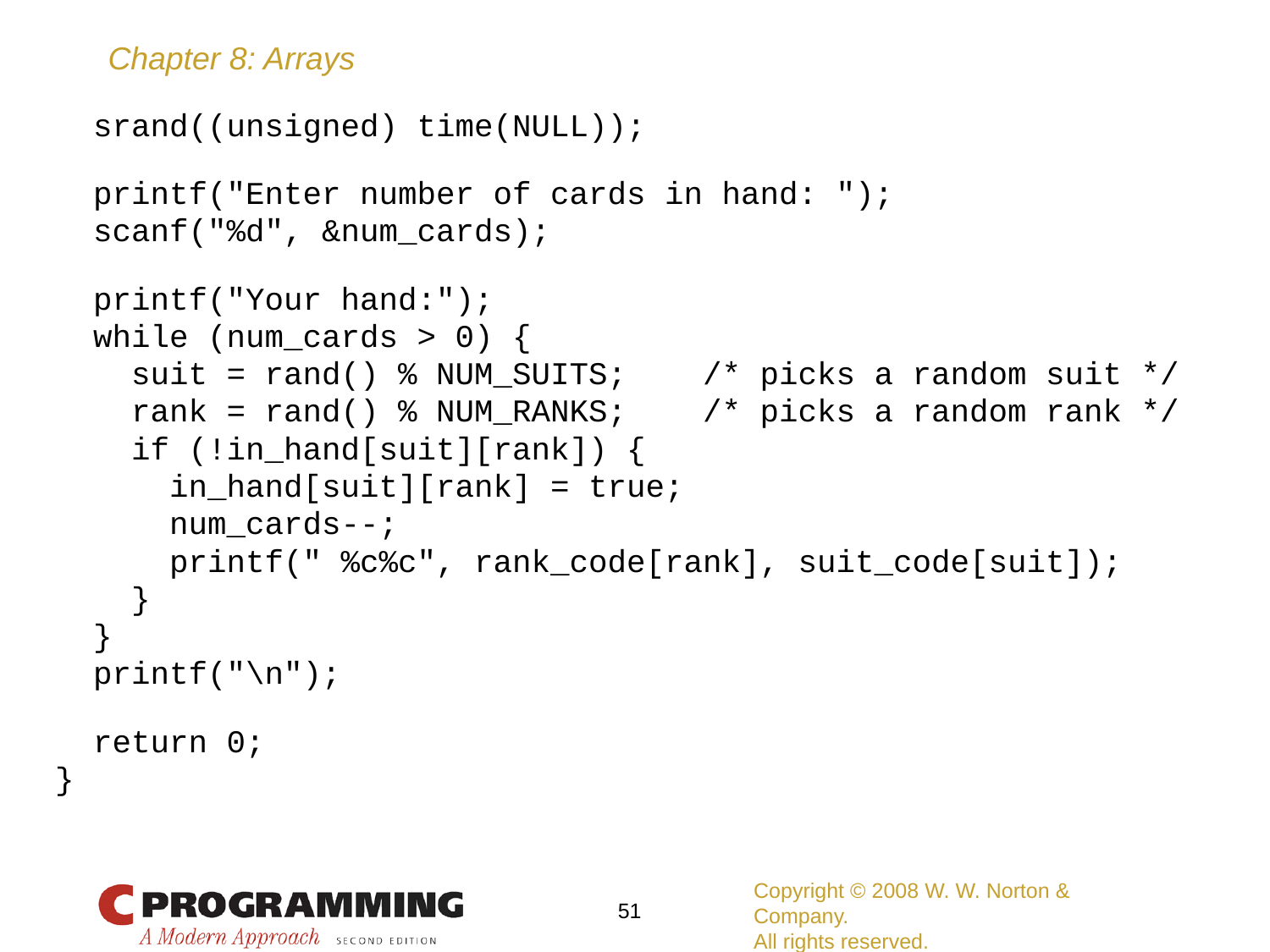

srand((unsigned) time(NULL));

  printf("Enter number of cards in hand: ");
  scanf("%d", &num_cards);

  printf("Your hand:");
  while (num_cards > 0) {
    suit = rand() % NUM_SUITS;    /* picks a random suit */
    rank = rand() % NUM_RANKS;    /* picks a random rank */
    if (!in_hand[suit][rank]) {
      in_hand[suit][rank] = true;
      num_cards--;
      printf(" %c%c", rank_code[rank], suit_code[suit]);
    }
  }
  printf("\n");

  return 0;
}
Copyright © 2008 W. W. Norton & Company.
All rights reserved.
51